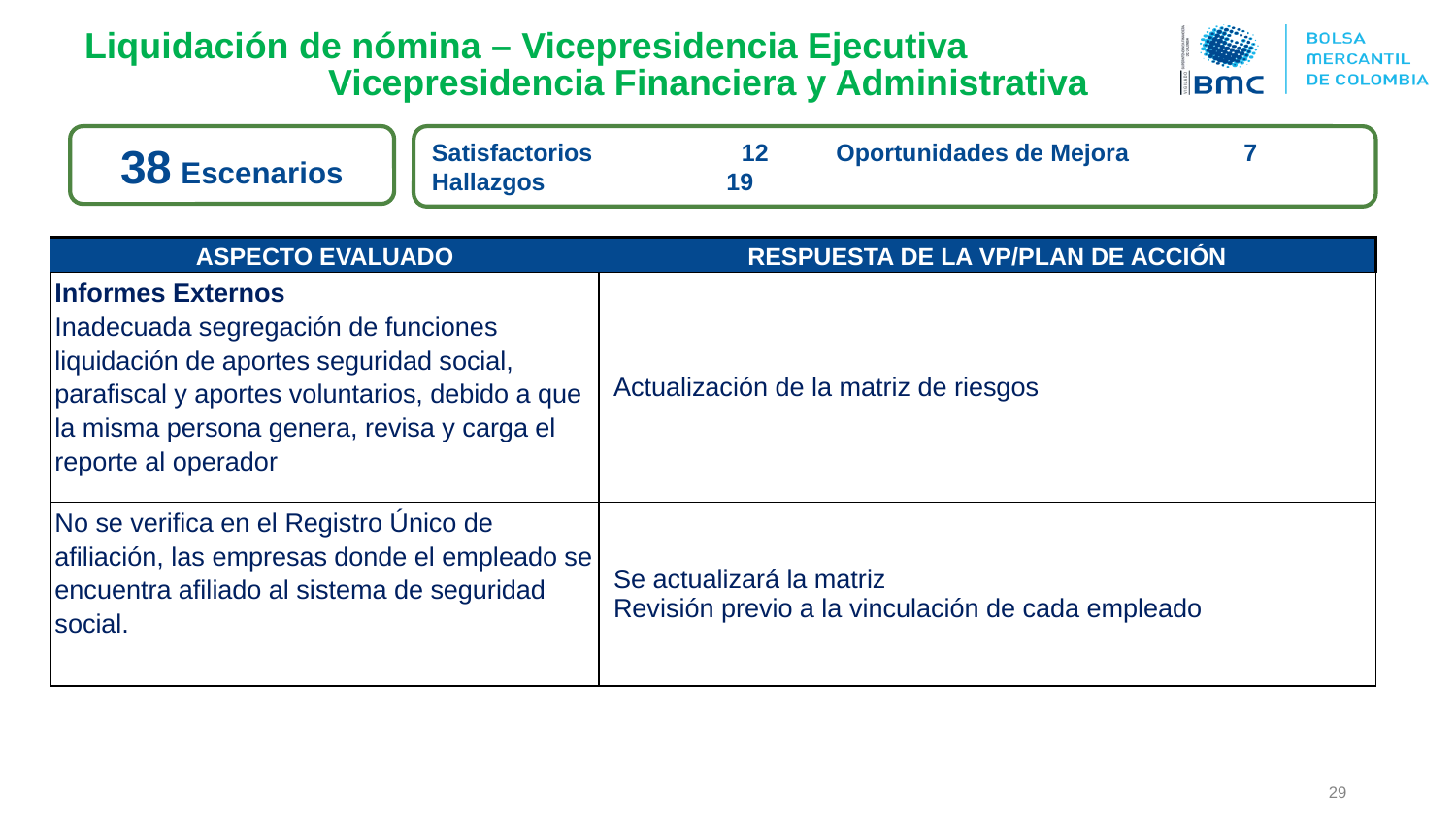

Liquidación de nómina – Vicepresidencia Ejecutiva                                            Vicepresidencia Financiera y Administrativa

38 Escenarios
Satisfactorios                      12          Oportunidades de Mejora                 7
Hallazgos	                      19
| ASPECTO EVALUADO | RESPUESTA DE LA VP/PLAN DE ACCIÓN |
| --- | --- |
| Informes Externos Inadecuada segregación de funciones liquidación de aportes seguridad social, parafiscal y aportes voluntarios, debido a que la misma persona genera, revisa y carga el reporte al operador | Actualización de la matriz de riesgos |
| No se verifica en el Registro Único de afiliación, las empresas donde el empleado se encuentra afiliado al sistema de seguridad social. | Se actualizará la matriz Revisión previo a la vinculación de cada empleado |